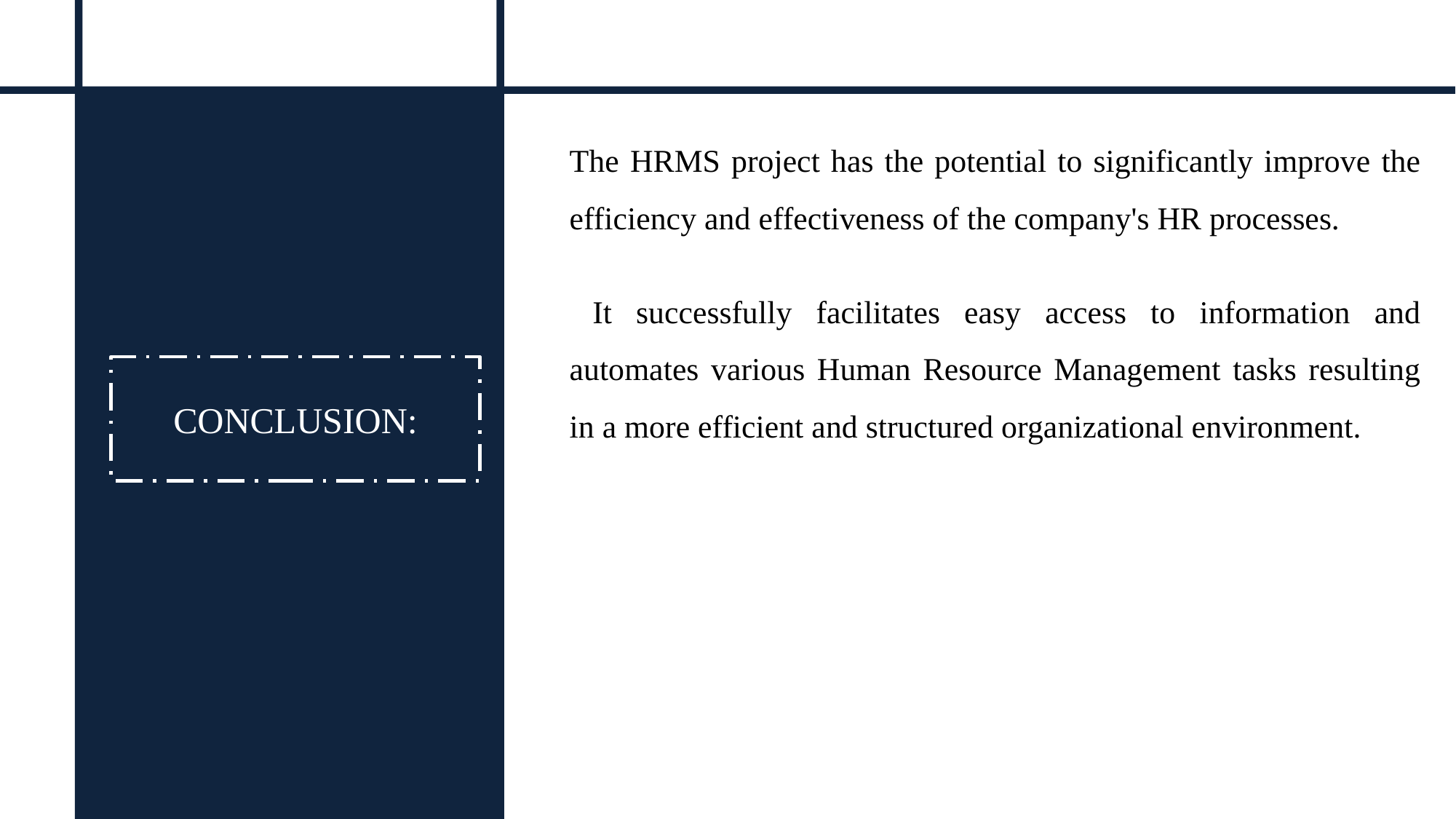

The HRMS project has the potential to significantly improve the efficiency and effectiveness of the company's HR processes.
 It successfully facilitates easy access to information and automates various Human Resource Management tasks resulting in a more efficient and structured organizational environment.

CONCLUSION:

34